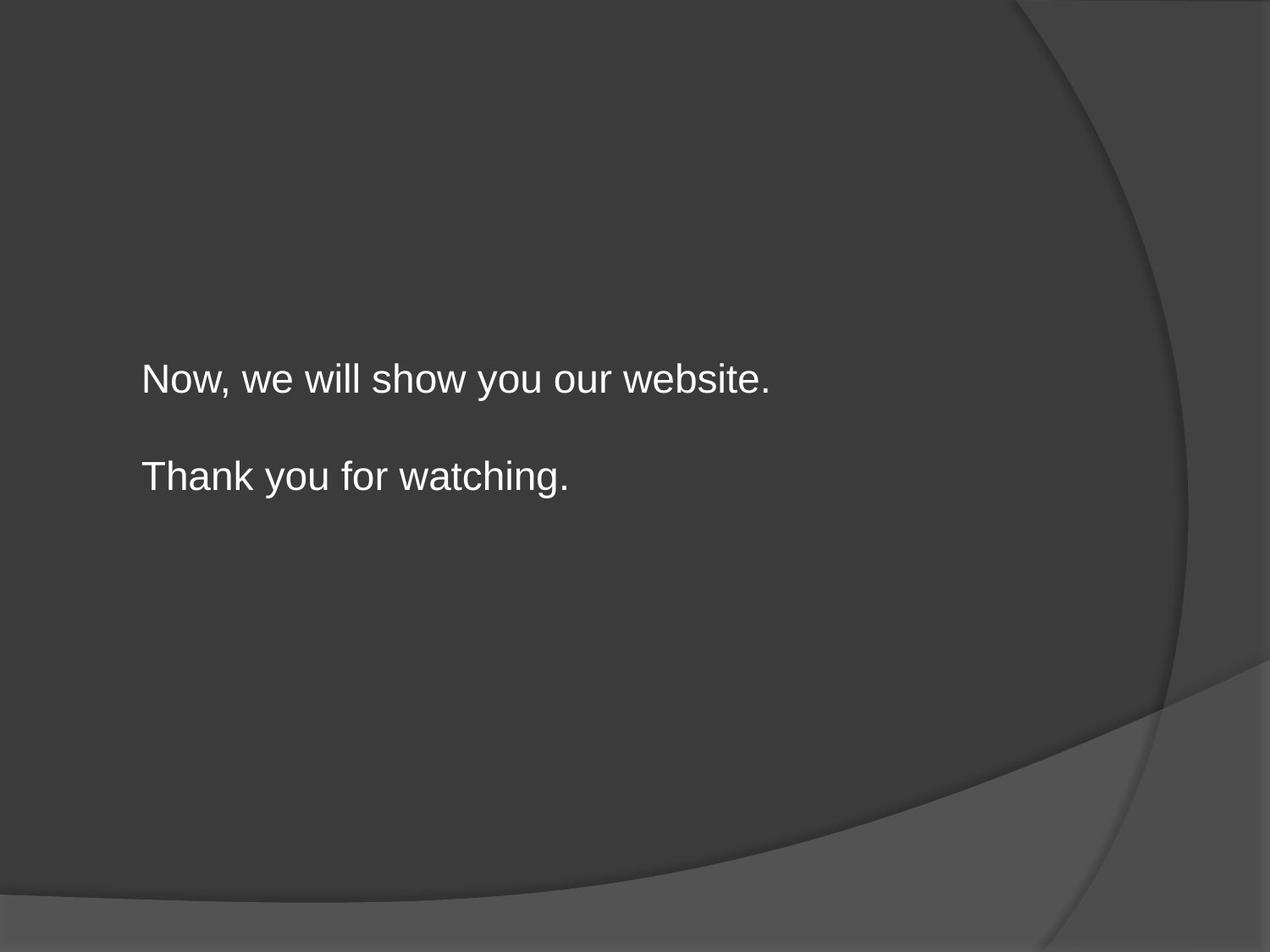

# Now, we will show you our website. Thank you for watching.